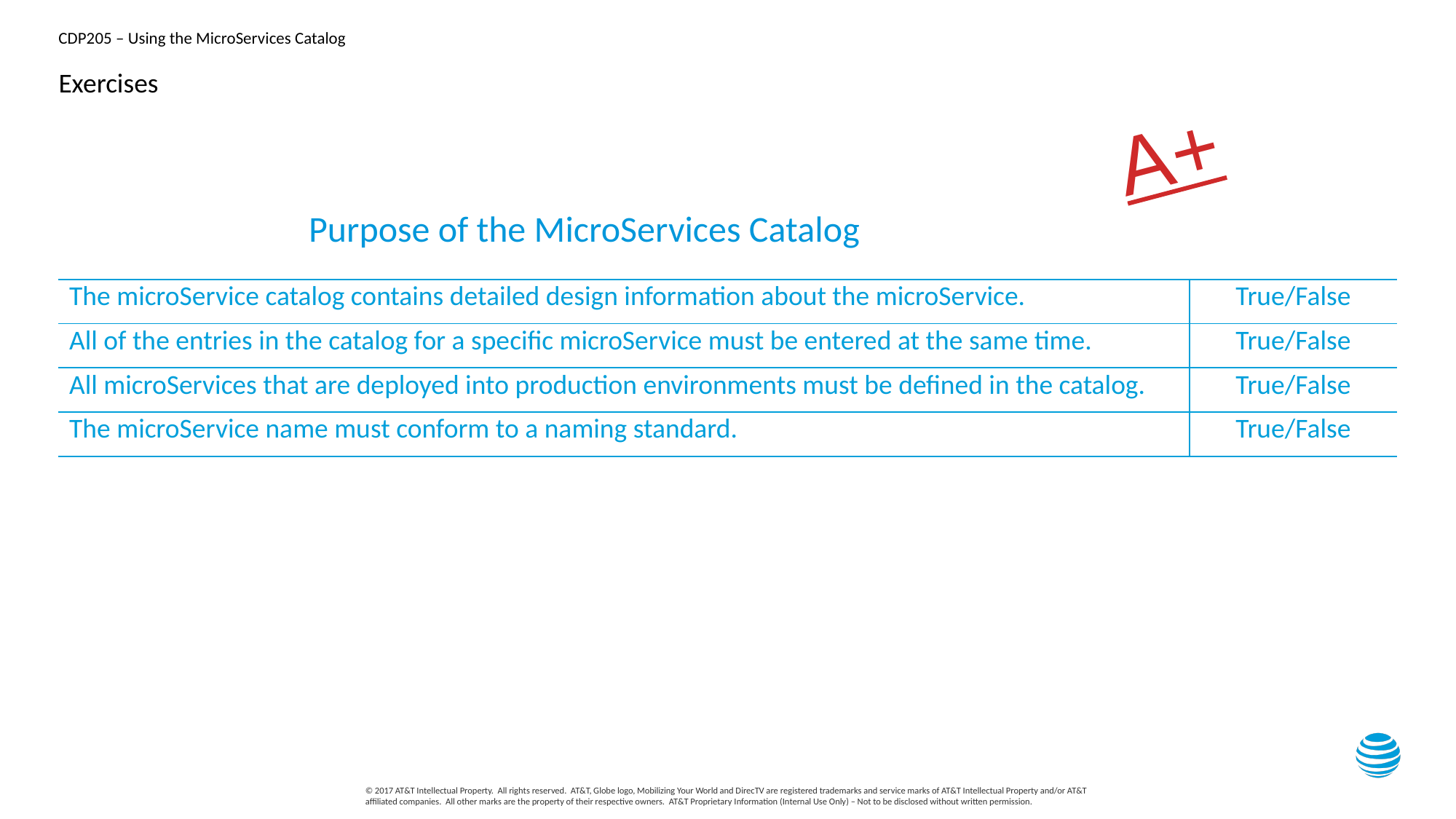

# Exercises
A+
Purpose of the MicroServices Catalog
| The microService catalog contains detailed design information about the microService. | True/False |
| --- | --- |
| All of the entries in the catalog for a specific microService must be entered at the same time. | True/False |
| All microServices that are deployed into production environments must be defined in the catalog. | True/False |
| The microService name must conform to a naming standard. | True/False |